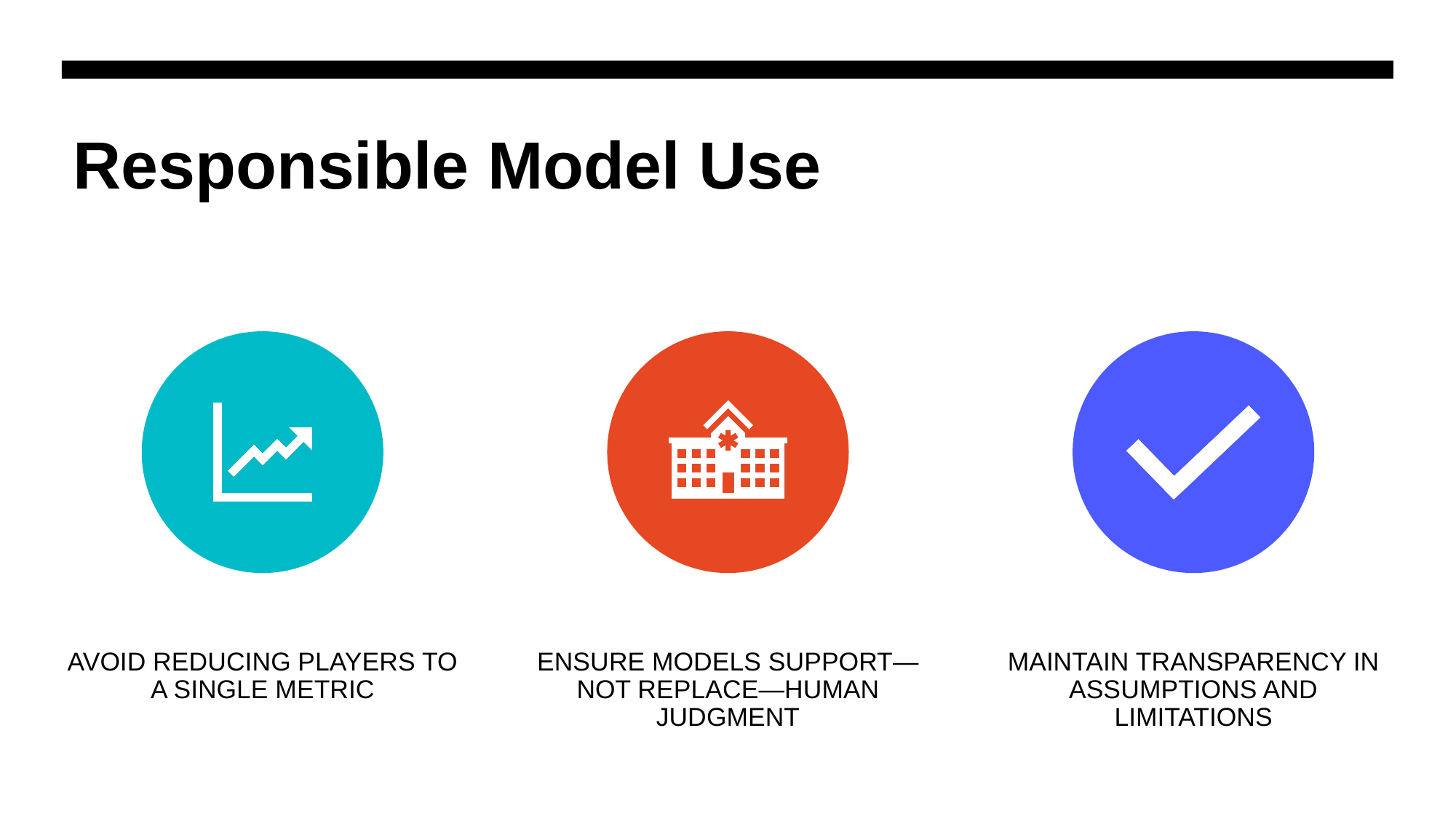

# Responsible Model Use
Avoid reducing players to a single metric
Ensure models support—not replace—human judgment
Maintain transparency in assumptions and limitations